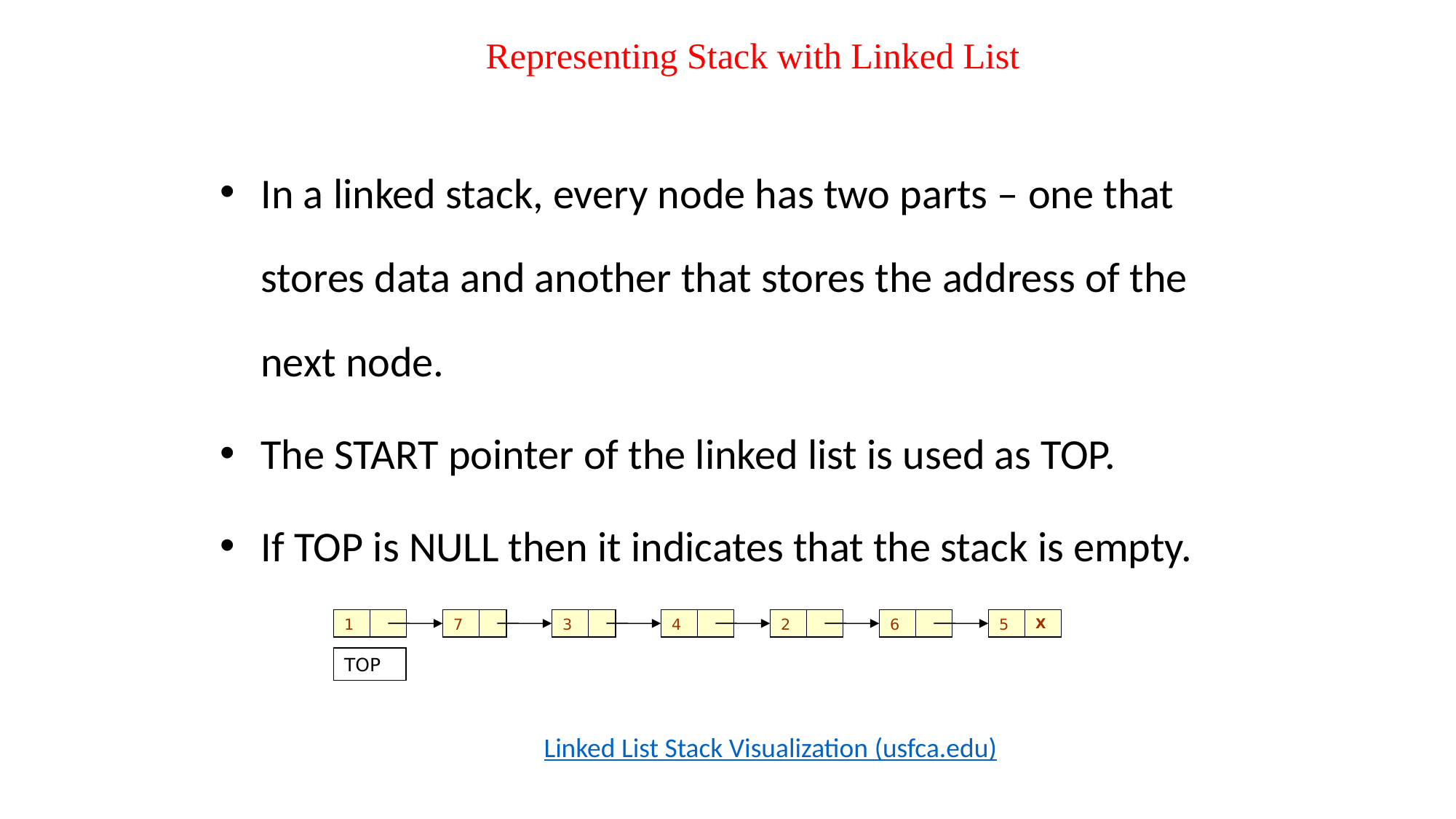

Representing Stack with Linked List
In a linked stack, every node has two parts – one that stores data and another that stores the address of the next node.
The START pointer of the linked list is used as TOP.
If TOP is NULL then it indicates that the stack is empty.
1

7
3
4

2

6

5
X

TOP
Linked List Stack Visualization (usfca.edu)